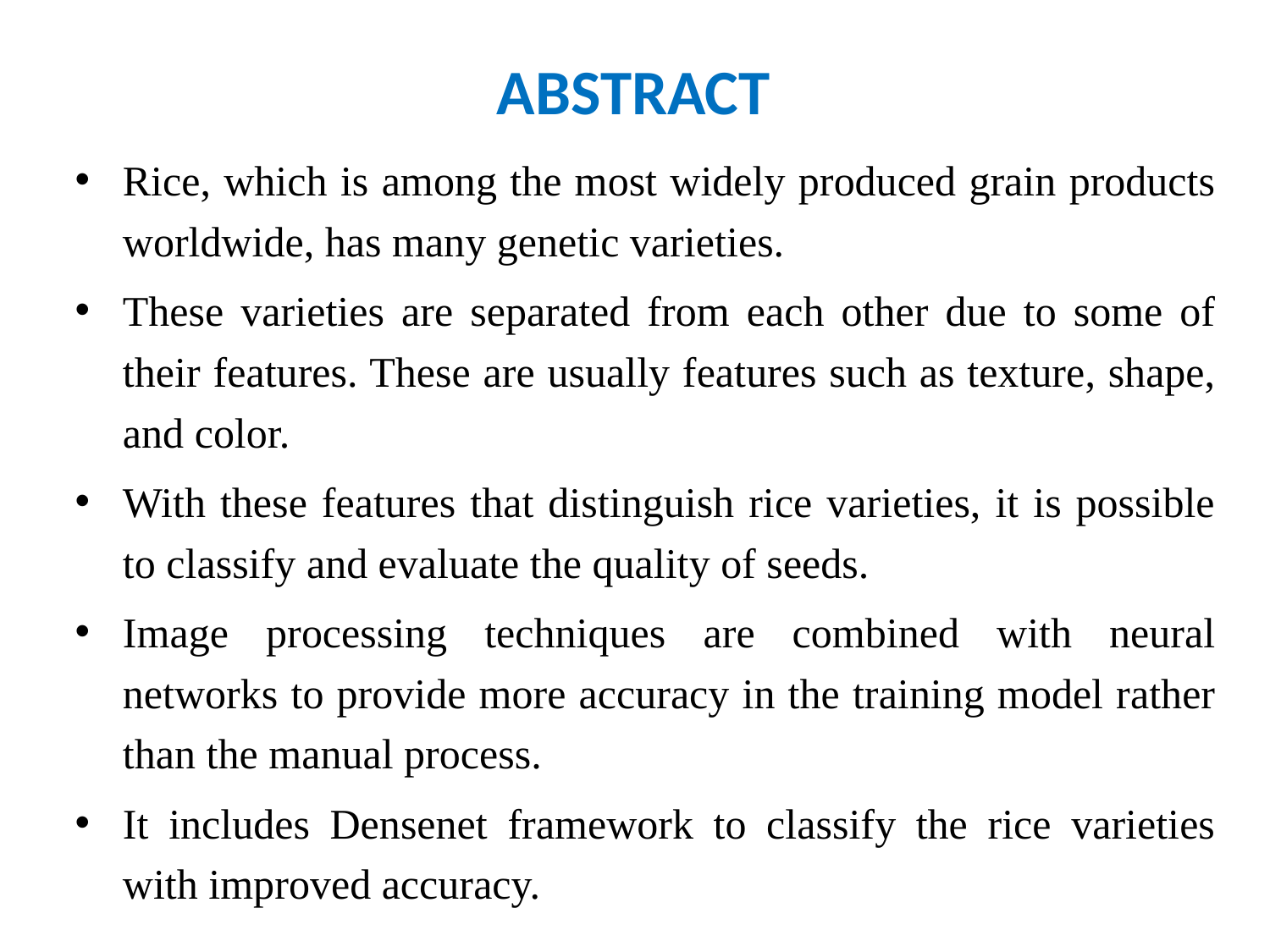

# ABSTRACT
Rice, which is among the most widely produced grain products worldwide, has many genetic varieties.
These varieties are separated from each other due to some of their features. These are usually features such as texture, shape, and color.
With these features that distinguish rice varieties, it is possible to classify and evaluate the quality of seeds.
Image processing techniques are combined with neural networks to provide more accuracy in the training model rather than the manual process.
It includes Densenet framework to classify the rice varieties with improved accuracy.